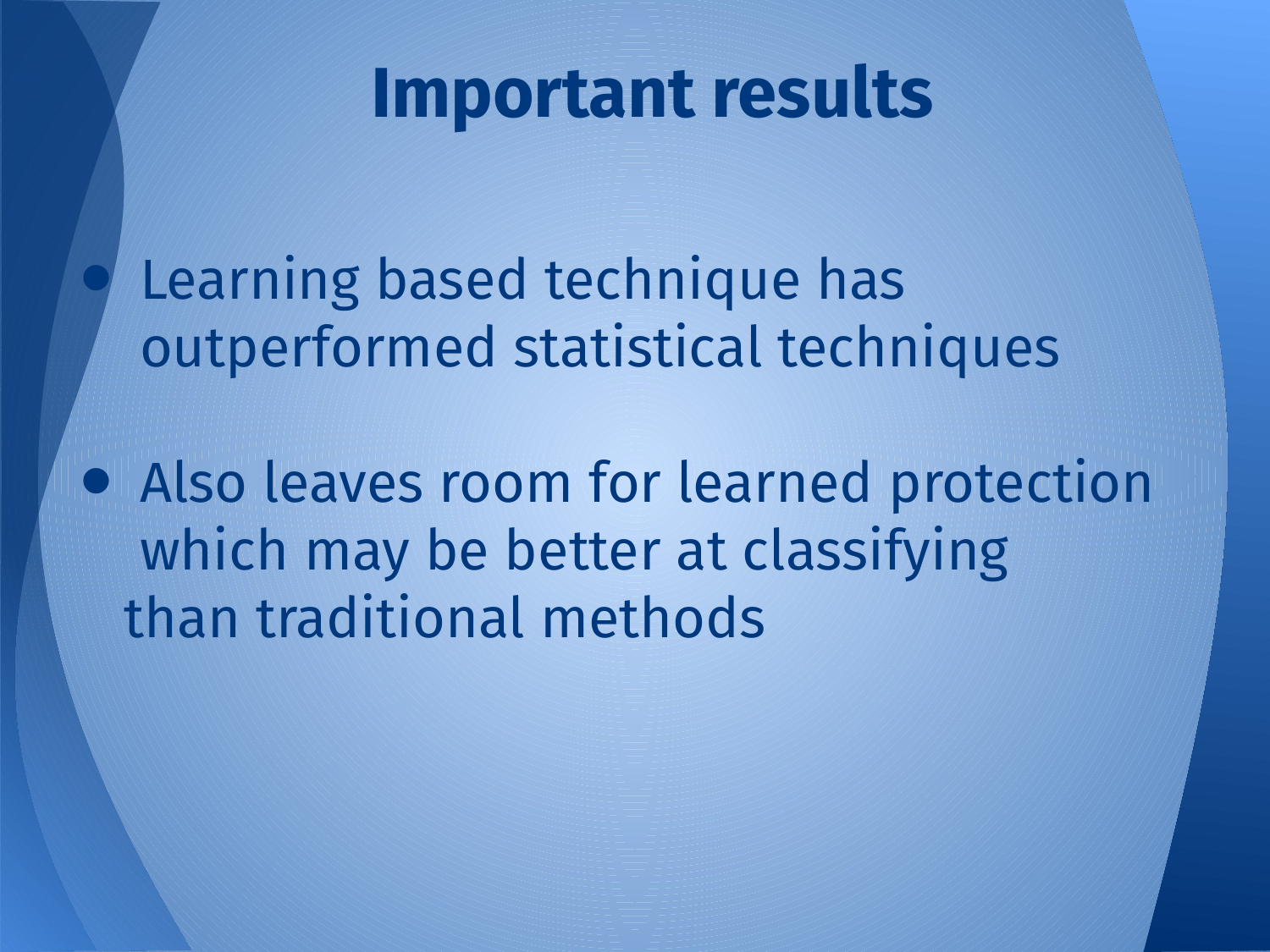

# Important results
Learning based technique has outperformed statistical techniques

Also leaves room for learned protection which may be better at classifying
 	than traditional methods